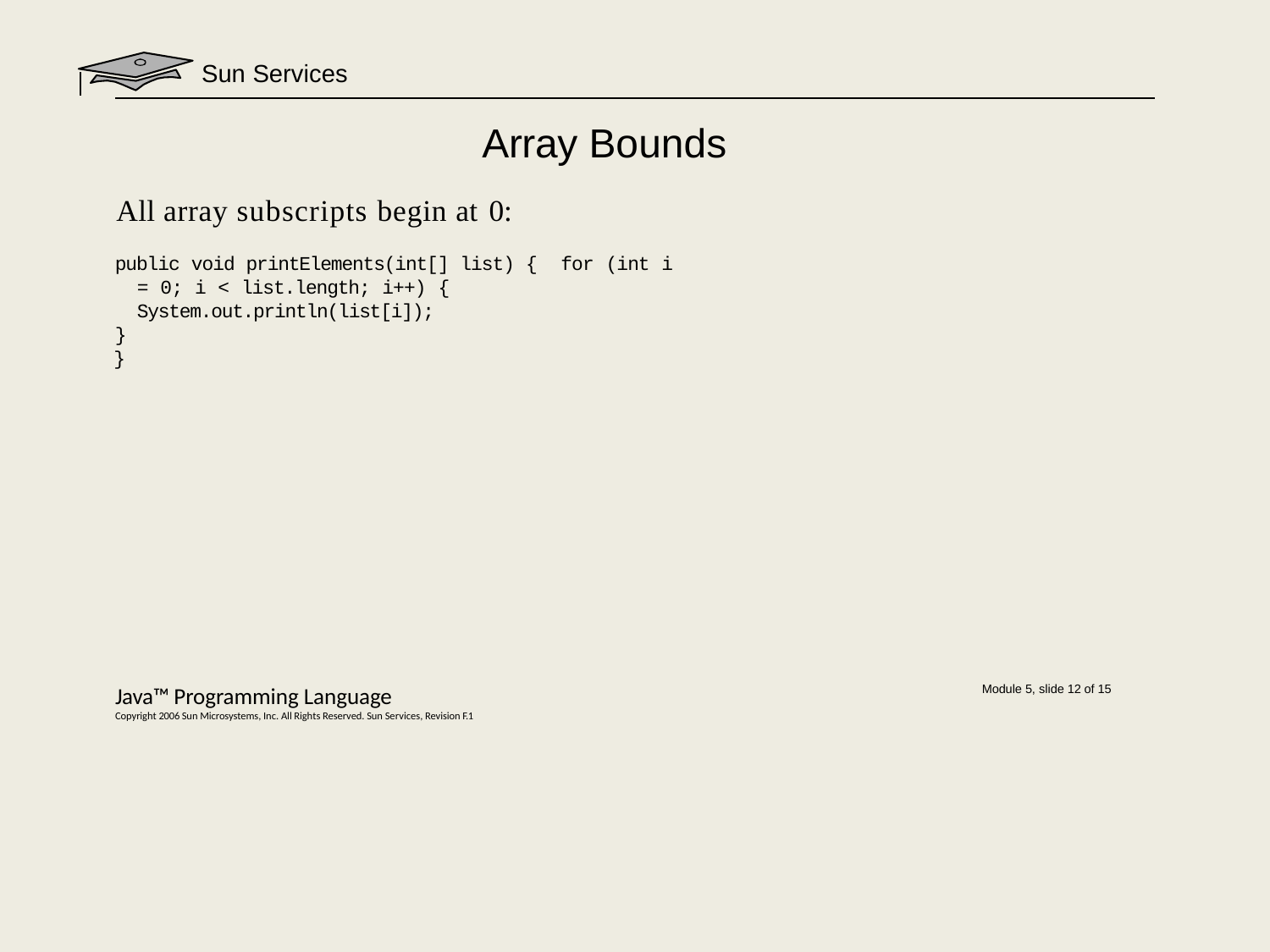

Sun Services

# Array Bounds
All array subscripts begin at 0:
public void printElements(int[] list) {  for (int i = 0; i < list.length; i++) {
System.out.println(list[i]);
}
}
Java™ Programming Language
Copyright 2006 Sun Microsystems, Inc. All Rights Reserved. Sun Services, Revision F.1
Module 5, slide 12 of 15